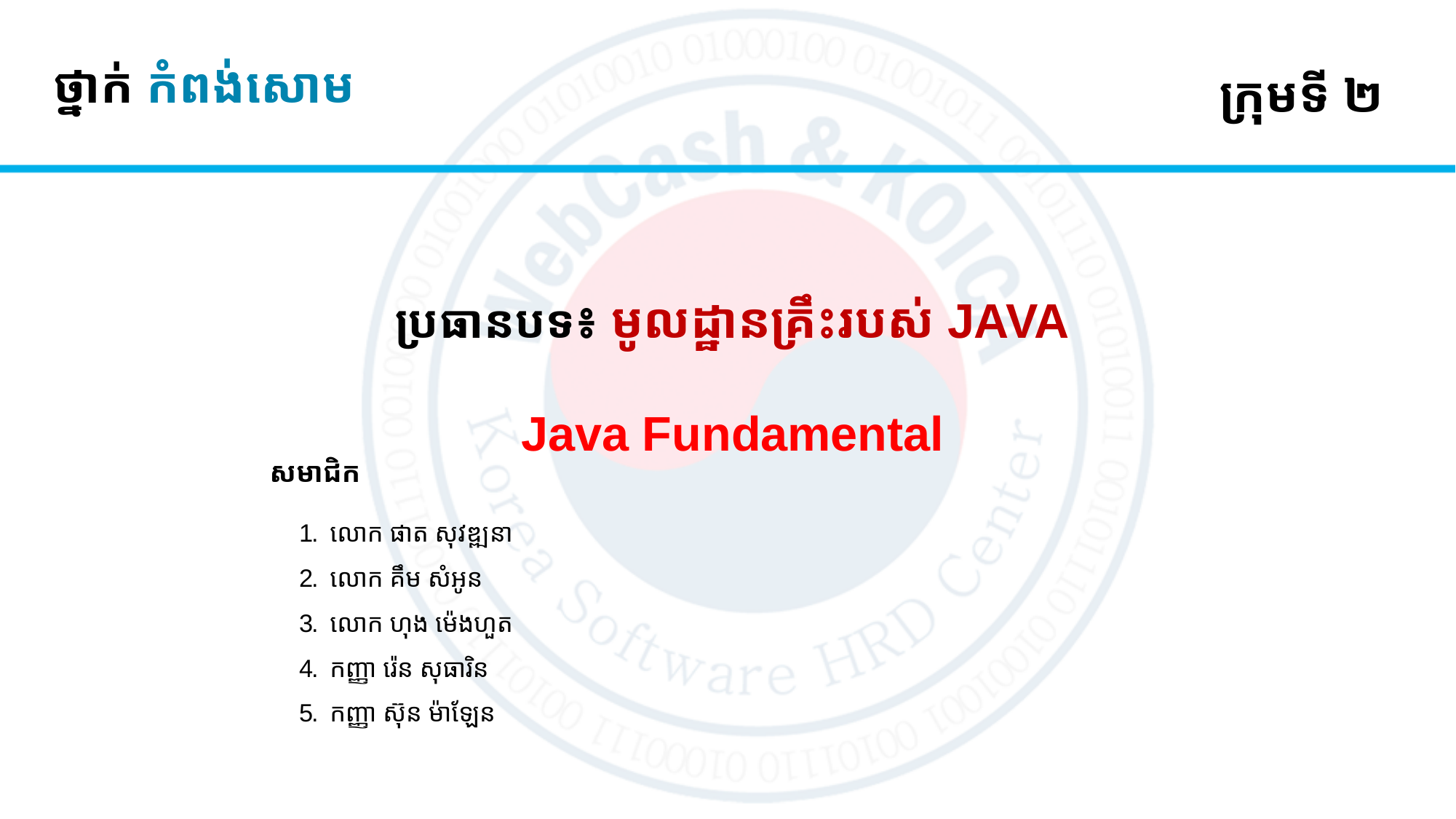

# ថ្នាក់ កំពង់សោម
ក្រុមទី ២
ប្រធានបទ៖ មូលដ្ឋានគ្រឹះរបស់ JAVA

Java Fundamental

សមាជិក
លោក ផាត​ សុវឌ្ឍនា
លោក គឹម សំអូន
លោក ហុង ម៉េងហួត
កញ្ញា​ រ៉េន សុធារិន
កញ្ញា ស៊ុន​​ ម៉ាឡែន